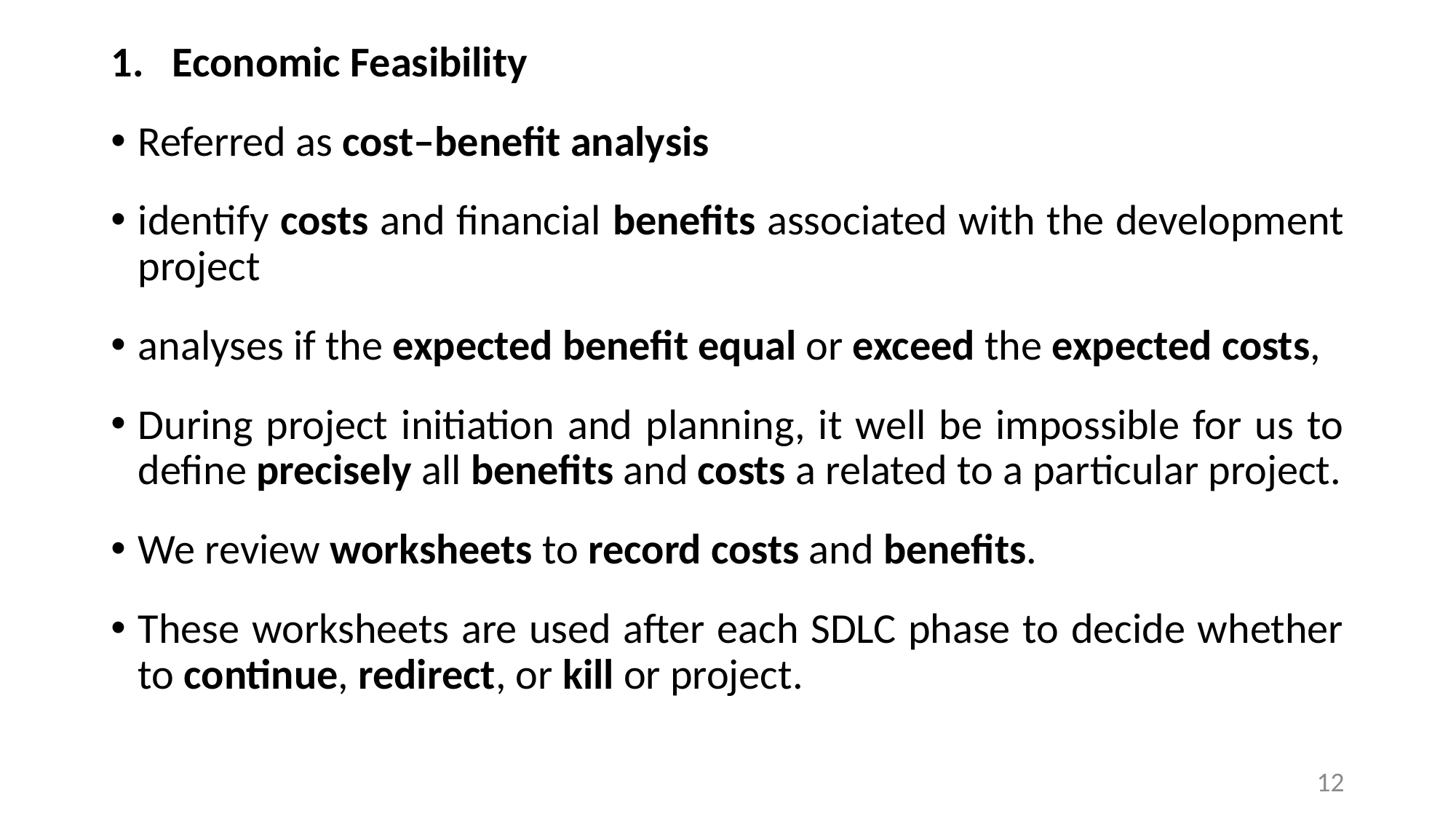

Economic Feasibility
Referred as cost–benefit analysis
identify costs and financial benefits associated with the development project
analyses if the expected benefit equal or exceed the expected costs,
During project initiation and planning, it well be impossible for us to define precisely all benefits and costs a related to a particular project.
We review worksheets to record costs and benefits.
These worksheets are used after each SDLC phase to decide whether to continue, redirect, or kill or project.
12